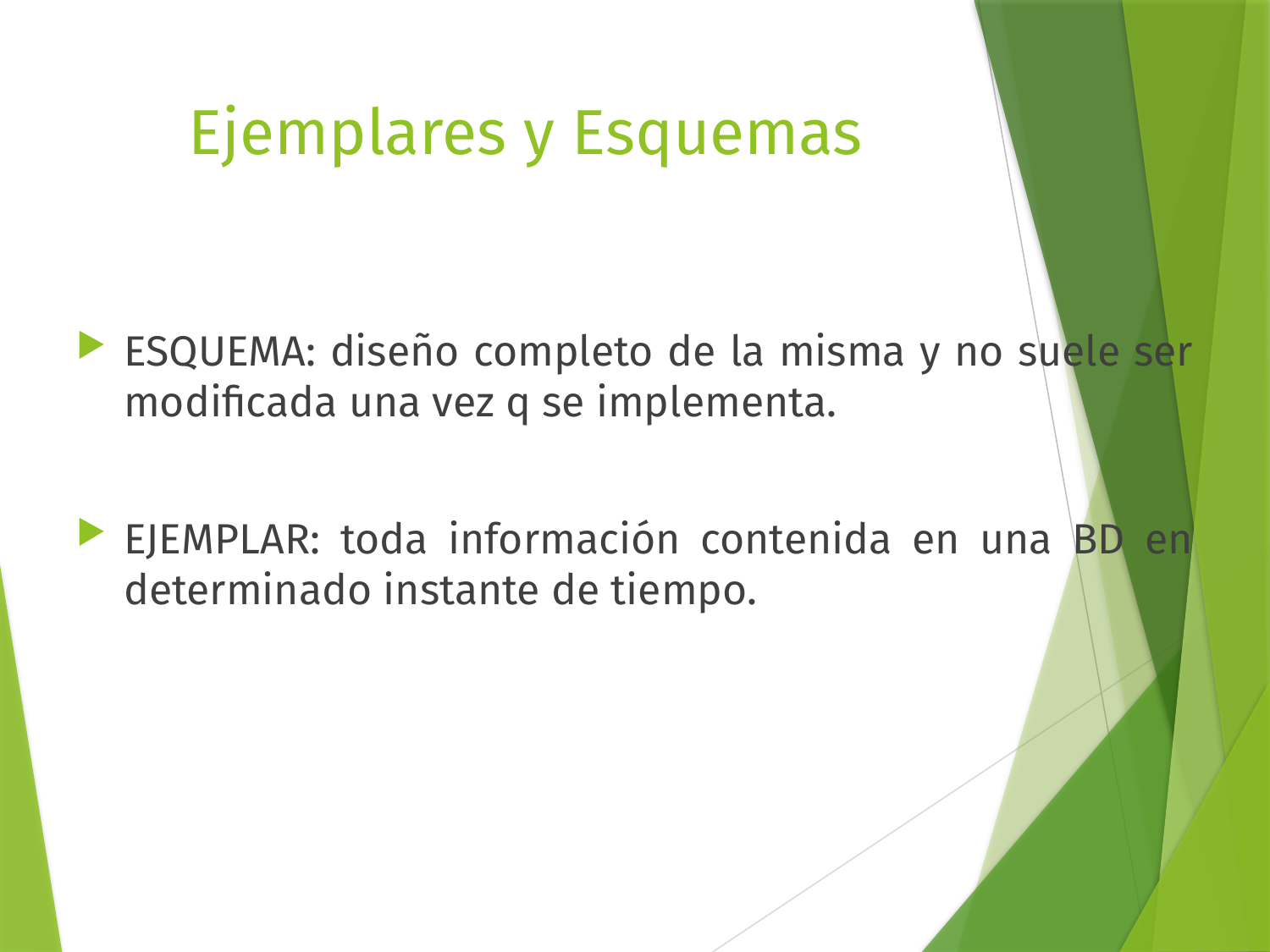

# Ejemplares y Esquemas
ESQUEMA: diseño completo de la misma y no suele ser modificada una vez q se implementa.

EJEMPLAR: toda información contenida en una BD en determinado instante de tiempo.